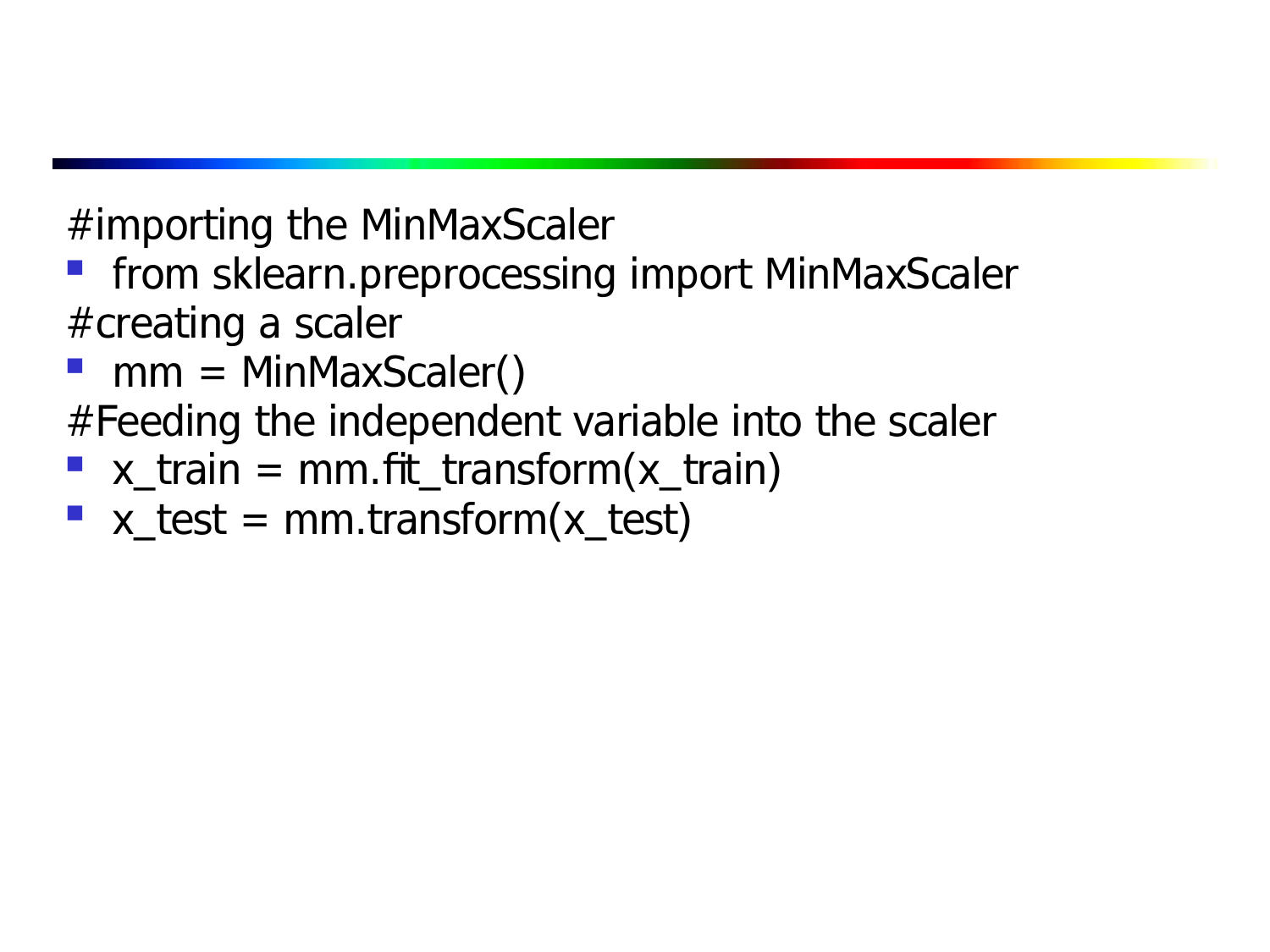

#
#importing the MinMaxScaler
from sklearn.preprocessing import MinMaxScaler
#creating a scaler
mm = MinMaxScaler()
#Feeding the independent variable into the scaler
x_train = mm.fit_transform(x_train)
x_test = mm.transform(x_test)